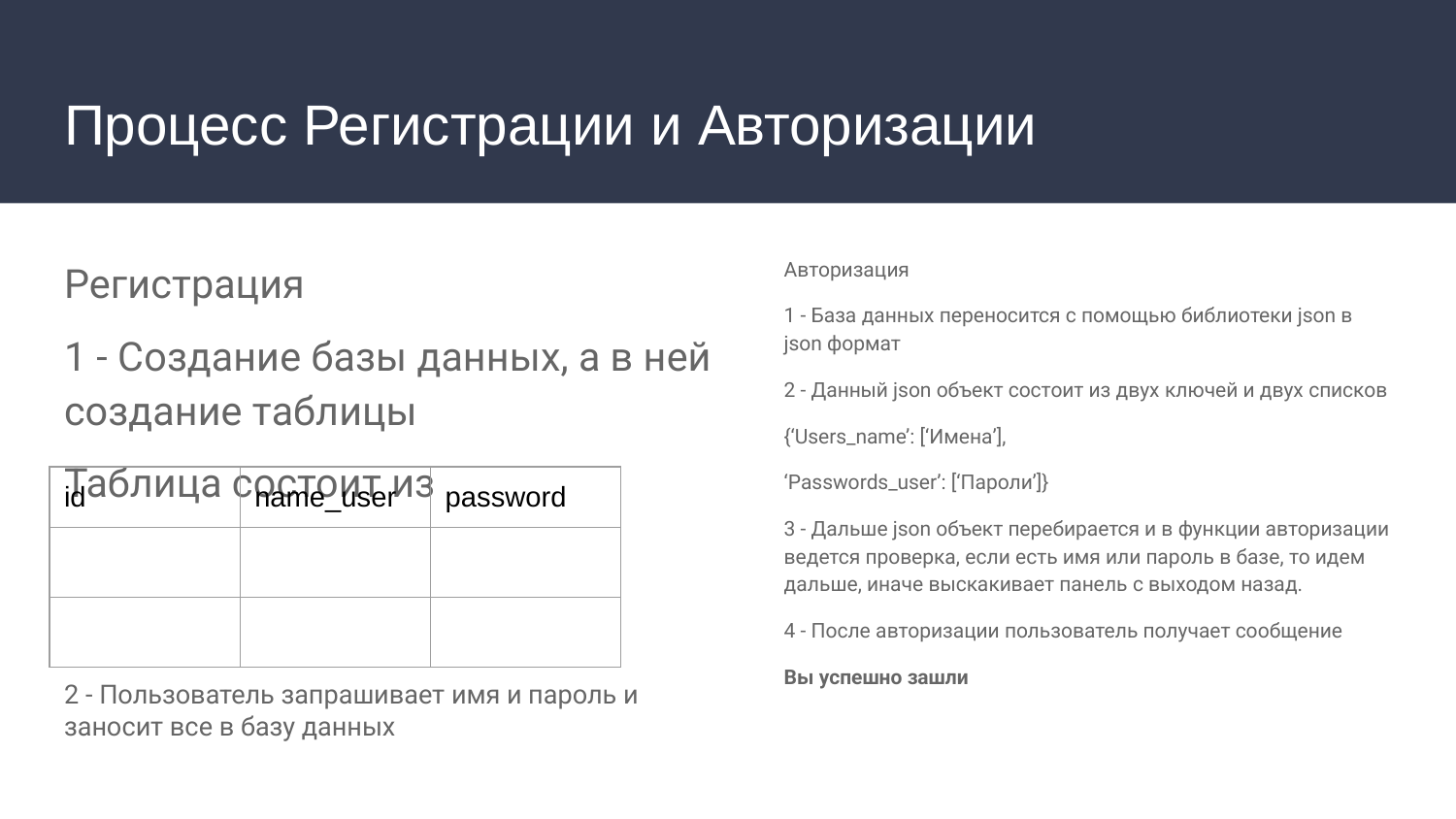

# Процесс Регистрации и Авторизации
Регистрация
1 - Создание базы данных, а в ней создание таблицы
Таблица состоит из

Авторизация
1 - База данных переносится с помощью библиотеки json в json формат
2 - Данный json объект состоит из двух ключей и двух списков
{‘Users_name’: [‘Имена’],
‘Passwords_user’: [‘Пароли’]}
3 - Дальше json объект перебирается и в функции авторизации ведется проверка, если есть имя или пароль в базе, то идем дальше, иначе выскакивает панель с выходом назад.
4 - После авторизации пользователь получает сообщение
Вы успешно зашли
| id | name\_user | password |
| --- | --- | --- |
|  |  |  |
|  |  |  |
2 - Пользователь запрашивает имя и пароль и заносит все в базу данных